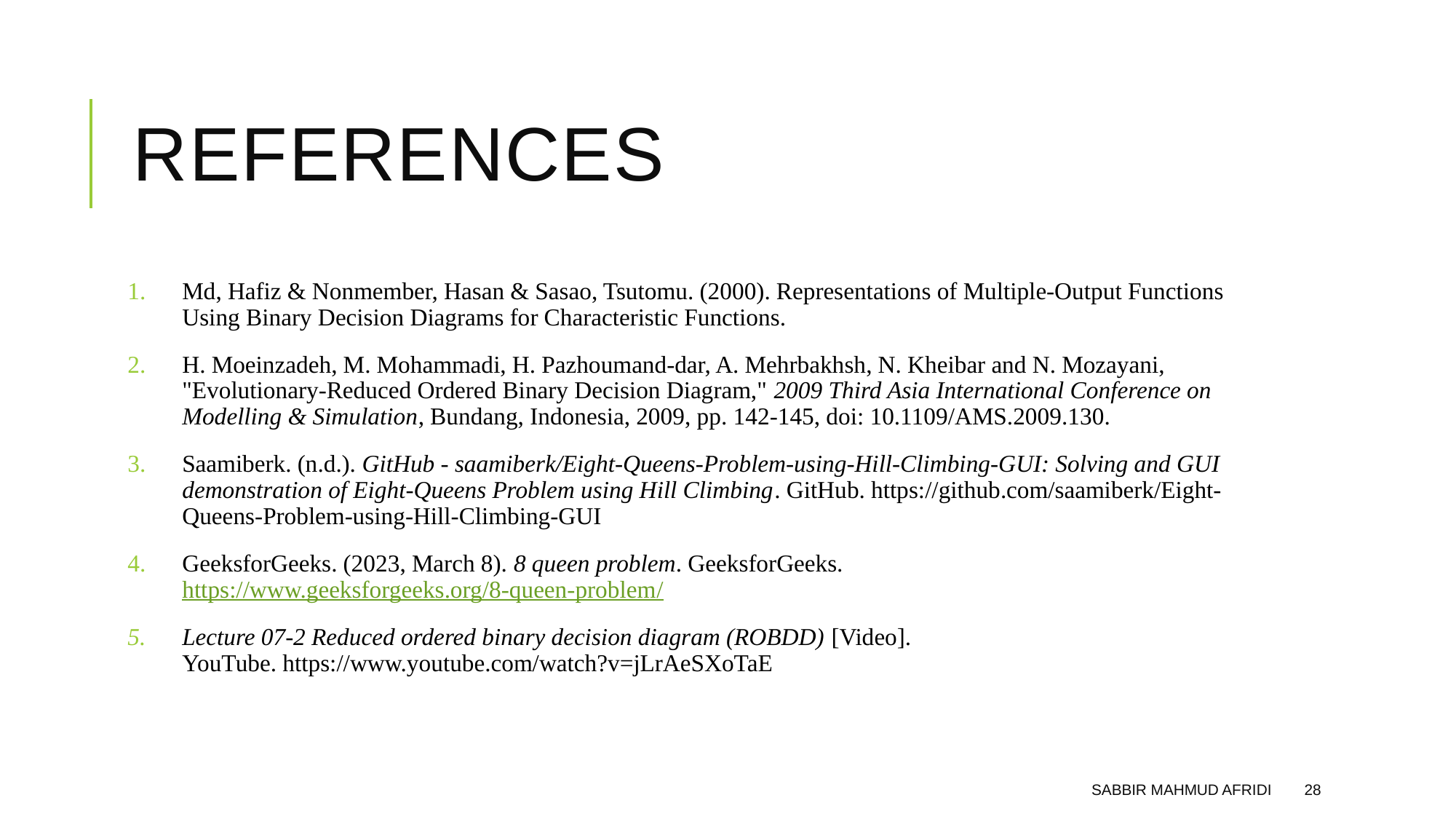

# References
Md, Hafiz & Nonmember, Hasan & Sasao, Tsutomu. (2000). Representations of Multiple-Output Functions Using Binary Decision Diagrams for Characteristic Functions.
H. Moeinzadeh, M. Mohammadi, H. Pazhoumand-dar, A. Mehrbakhsh, N. Kheibar and N. Mozayani, "Evolutionary-Reduced Ordered Binary Decision Diagram," 2009 Third Asia International Conference on Modelling & Simulation, Bundang, Indonesia, 2009, pp. 142-145, doi: 10.1109/AMS.2009.130.
Saamiberk. (n.d.). GitHub - saamiberk/Eight-Queens-Problem-using-Hill-Climbing-GUI: Solving and GUI demonstration of Eight-Queens Problem using Hill Climbing. GitHub. https://github.com/saamiberk/Eight-Queens-Problem-using-Hill-Climbing-GUI
GeeksforGeeks. (2023, March 8). 8 queen problem. GeeksforGeeks. https://www.geeksforgeeks.org/8-queen-problem/
Lecture 07-2 Reduced ordered binary decision diagram (ROBDD) [Video]. YouTube. https://www.youtube.com/watch?v=jLrAeSXoTaE

Sabbir Mahmud Afridi
28